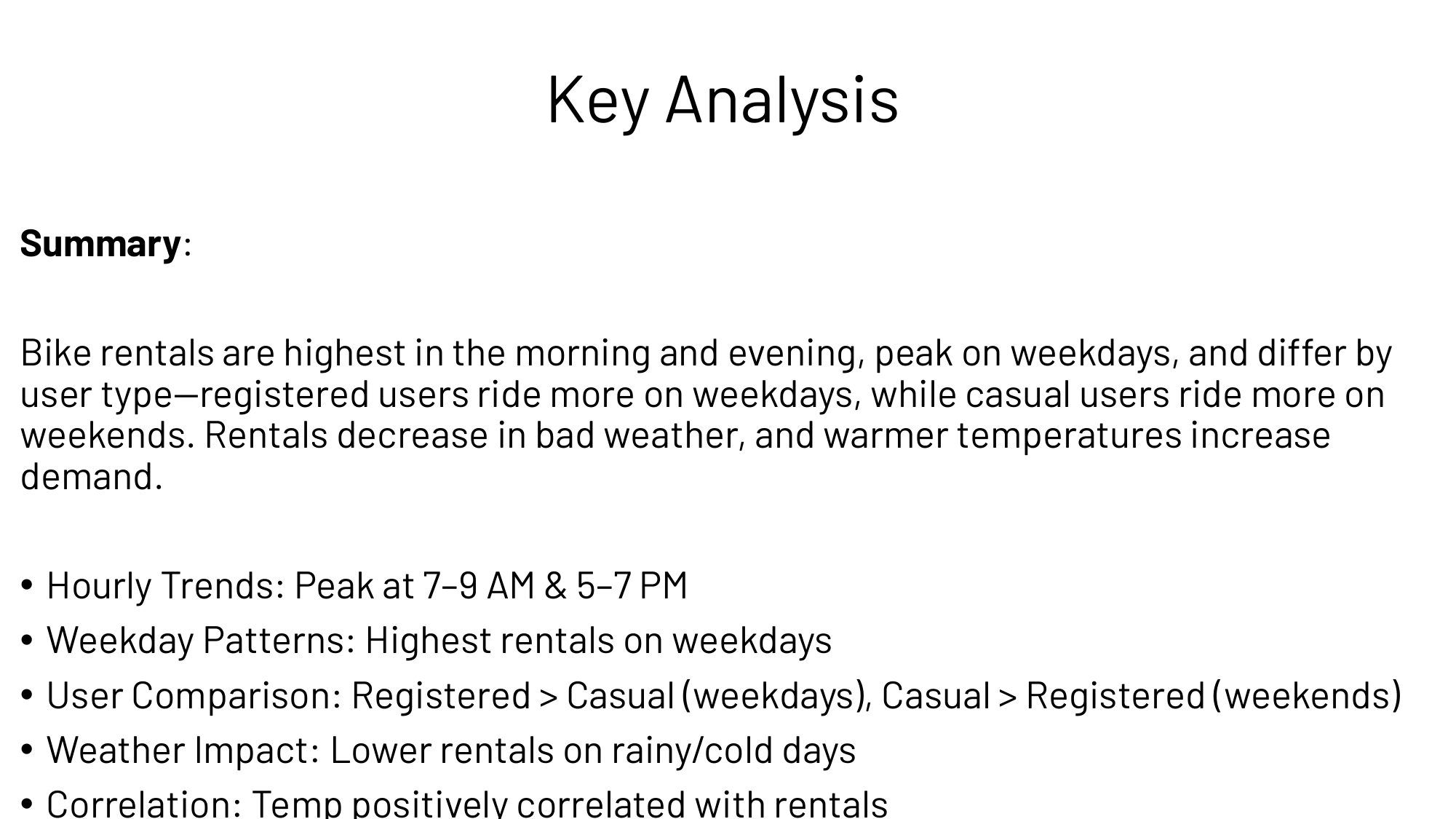

# Key Analysis
Summary:

Bike rentals are highest in the morning and evening, peak on weekdays, and differ by user type—registered users ride more on weekdays, while casual users ride more on weekends. Rentals decrease in bad weather, and warmer temperatures increase demand.

Hourly Trends: Peak at 7–9 AM & 5–7 PM
Weekday Patterns: Highest rentals on weekdays
User Comparison: Registered > Casual (weekdays), Casual > Registered (weekends)
Weather Impact: Lower rentals on rainy/cold days
Correlation: Temp positively correlated with rentals